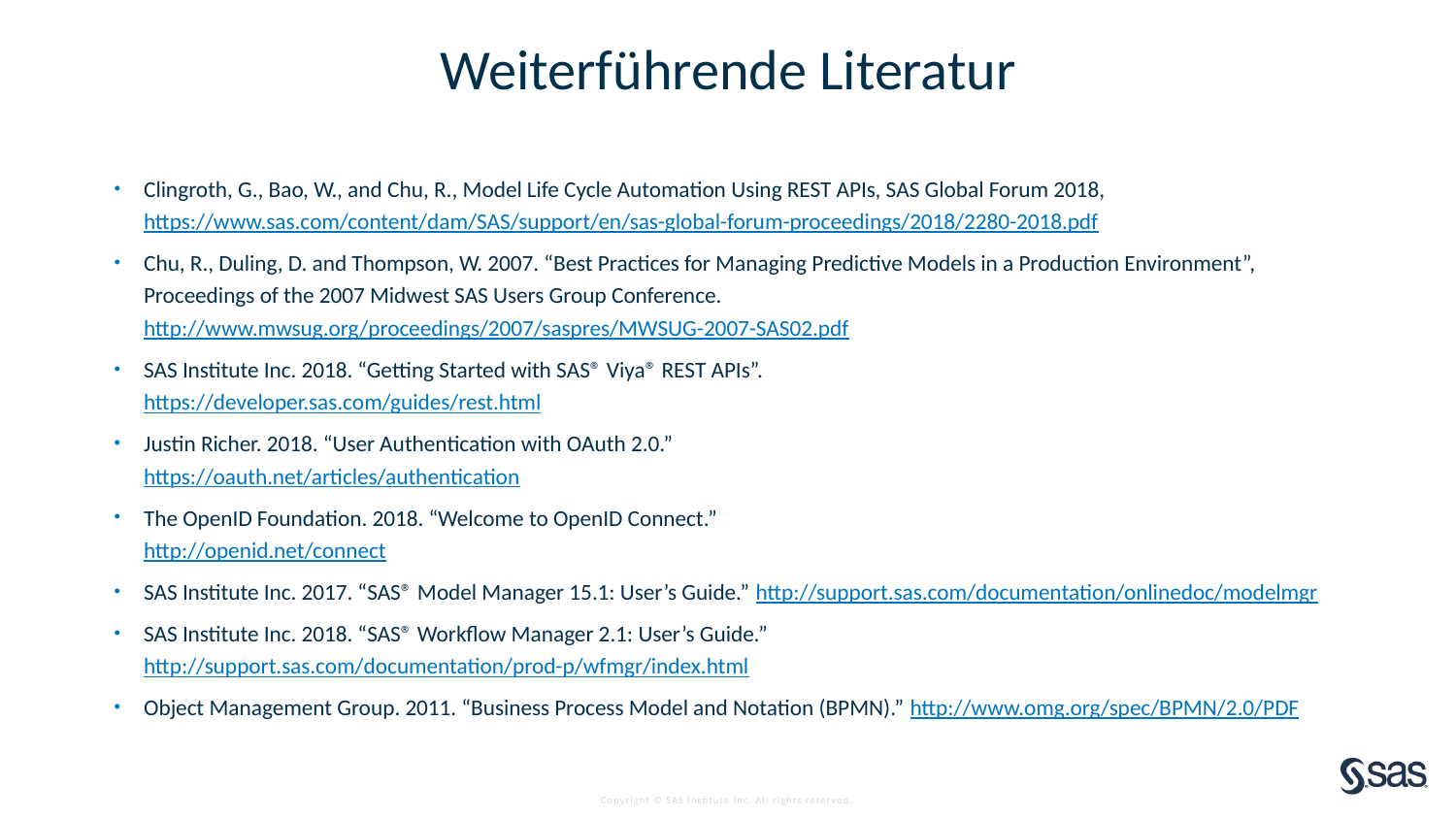

# Weiterführende Literatur

Clingroth, G., Bao, W., and Chu, R., Model Life Cycle Automation Using REST APIs, SAS Global Forum 2018, https://www.sas.com/content/dam/SAS/support/en/sas-global-forum-proceedings/2018/2280-2018.pdf
Chu, R., Duling, D. and Thompson, W. 2007. “Best Practices for Managing Predictive Models in a Production Environment”, Proceedings of the 2007 Midwest SAS Users Group Conference. http://www.mwsug.org/proceedings/2007/saspres/MWSUG-2007-SAS02.pdf
SAS Institute Inc. 2018. “Getting Started with SAS® Viya® REST APIs”.
https://developer.sas.com/guides/rest.html
Justin Richer. 2018. “User Authentication with OAuth 2.0.”
https://oauth.net/articles/authentication
The OpenID Foundation. 2018. “Welcome to OpenID Connect.”
http://openid.net/connect
SAS Institute Inc. 2017. “SAS® Model Manager 15.1: User’s Guide.” http://support.sas.com/documentation/onlinedoc/modelmgr
SAS Institute Inc. 2018. “SAS® Workflow Manager 2.1: User’s Guide.”
http://support.sas.com/documentation/prod-p/wfmgr/index.html
Object Management Group. 2011. “Business Process Model and Notation (BPMN).” http://www.omg.org/spec/BPMN/2.0/PDF